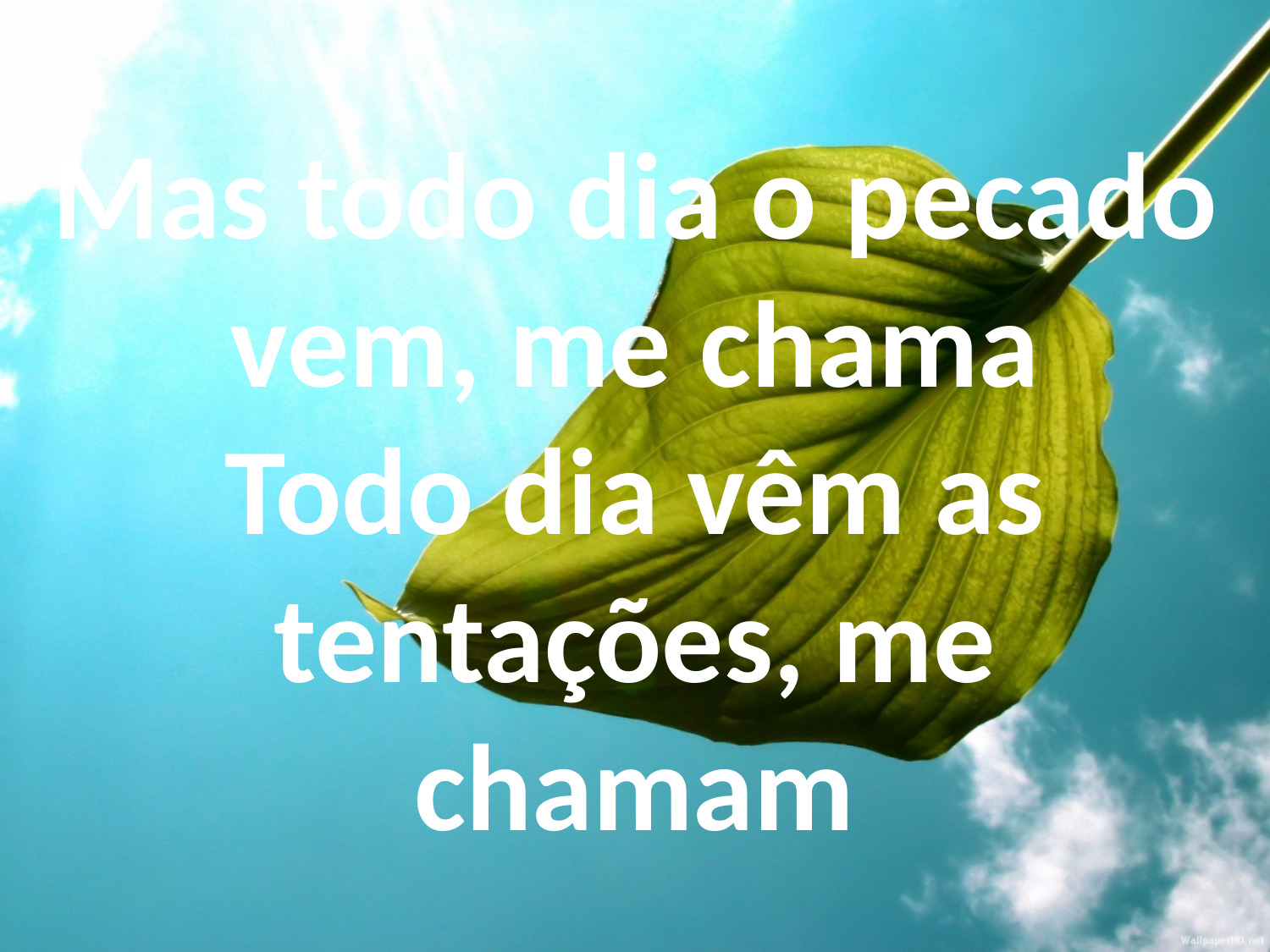

Mas todo dia o pecado vem, me chama
Todo dia vêm as tentações, me chamam